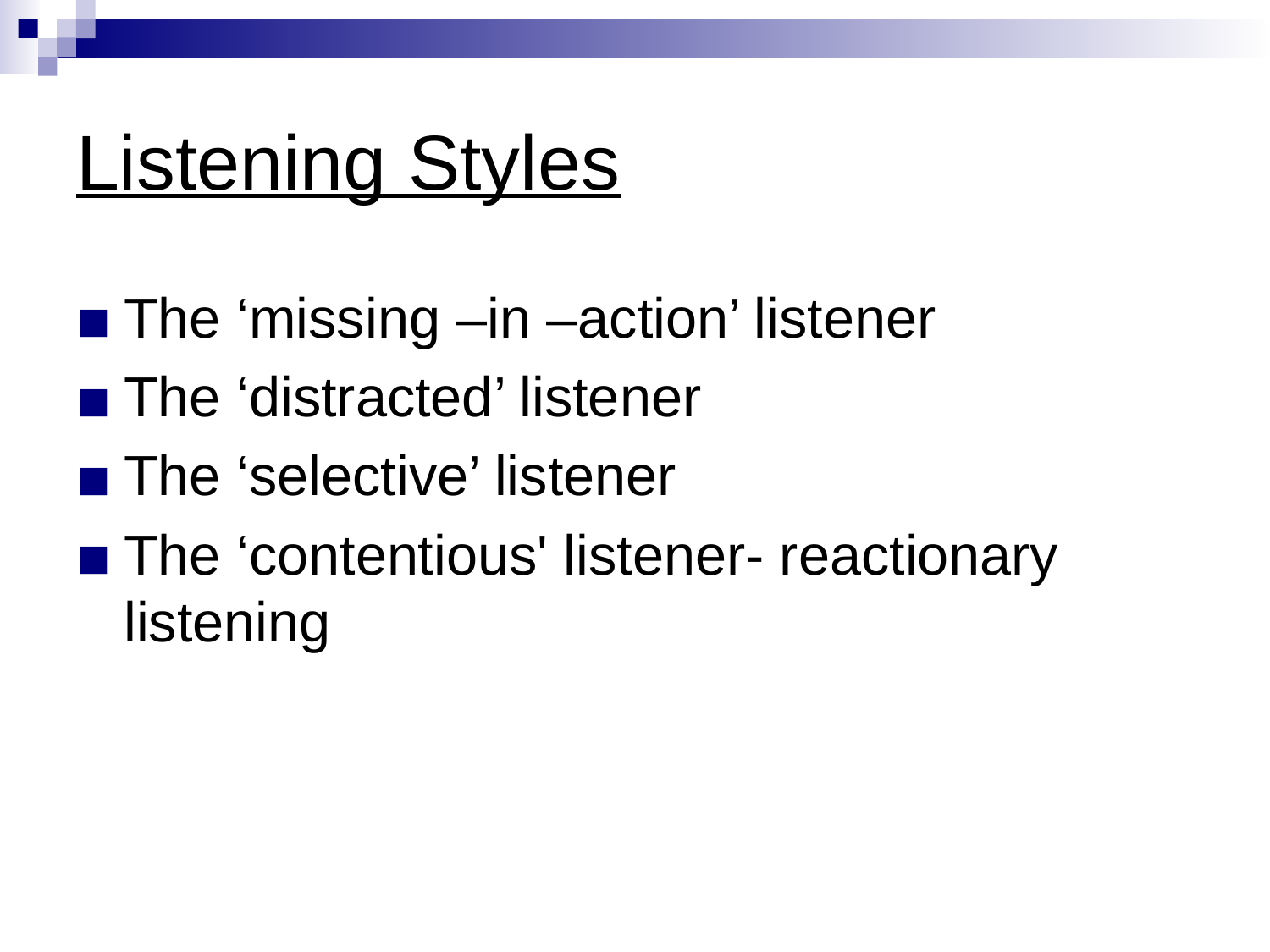

# Listening Styles
The ‘missing –in –action’ listener
The ‘distracted’ listener
The ‘selective’ listener
The ‘contentious' listener- reactionary listening